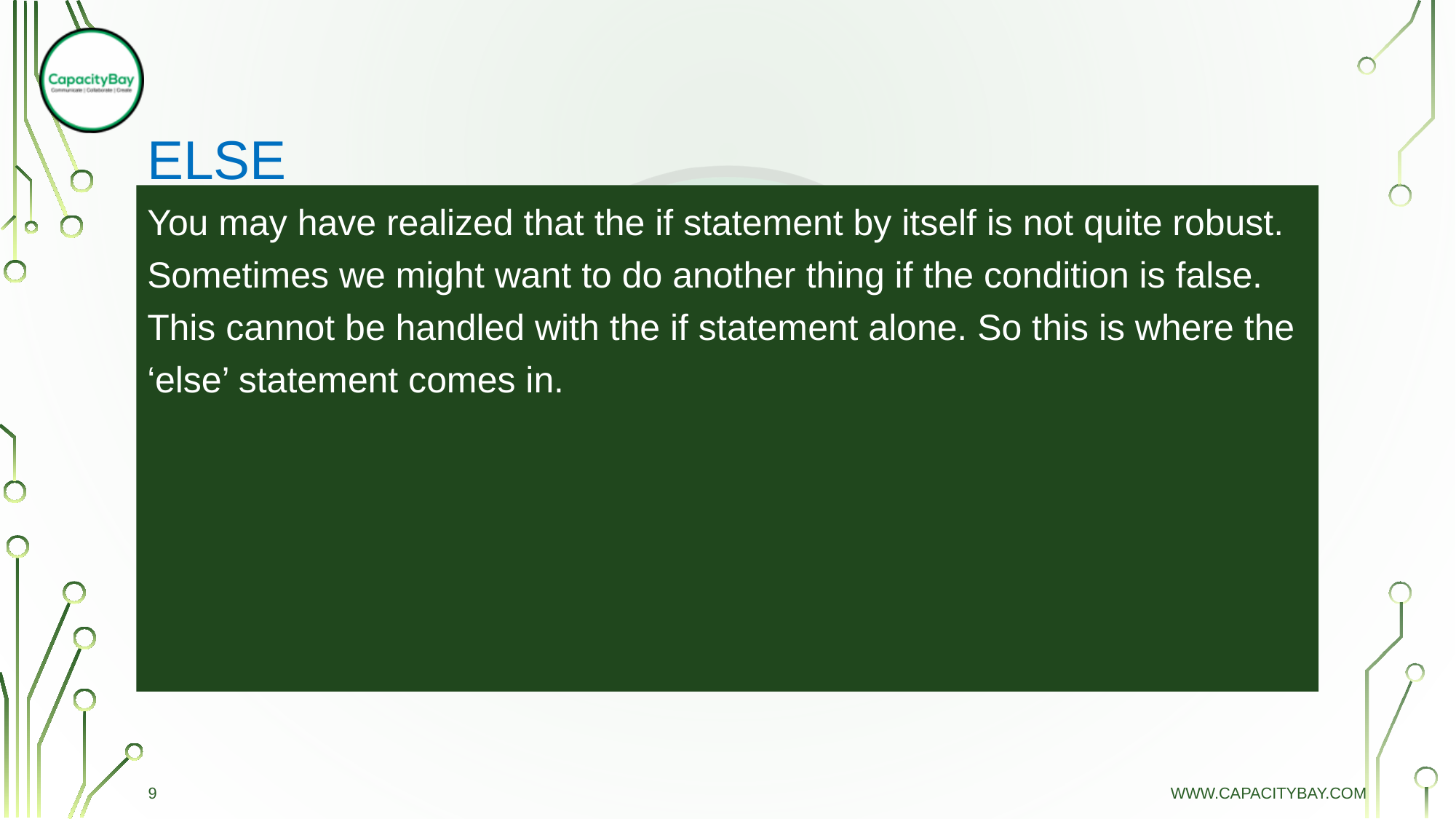

# ELSE
You may have realized that the if statement by itself is not quite robust. Sometimes we might want to do another thing if the condition is false. This cannot be handled with the if statement alone. So this is where the ‘else’ statement comes in.
9
www.capacitybay.com